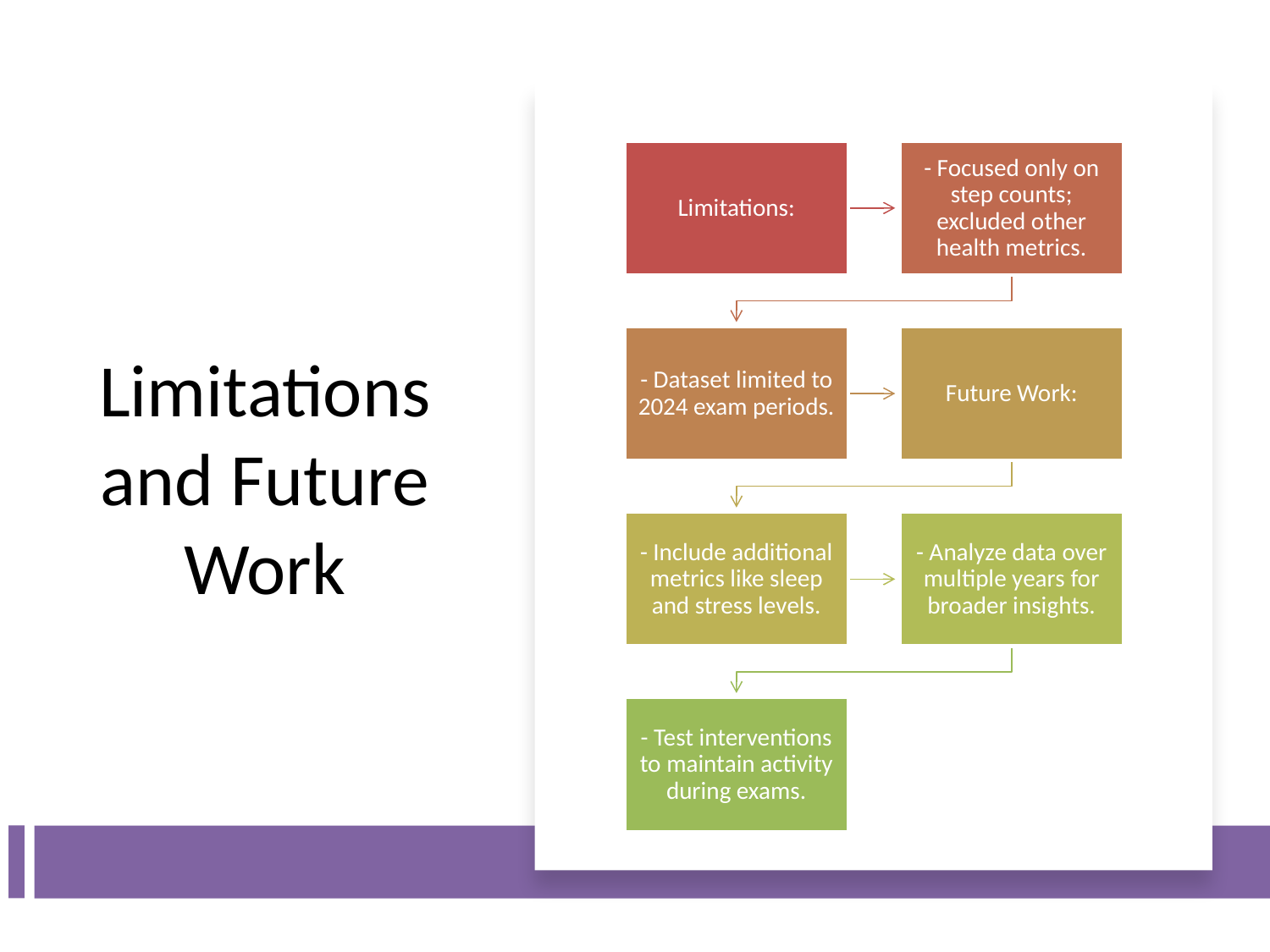

Limitations:

- Focused only on step counts; excluded other health metrics.

- Dataset limited to 2024 exam periods.

Future Work:

- Include additional metrics like sleep and stress levels.

- Analyze data over multiple years for broader insights.
- Test interventions to maintain activity during exams.
# Limitations and Future Work